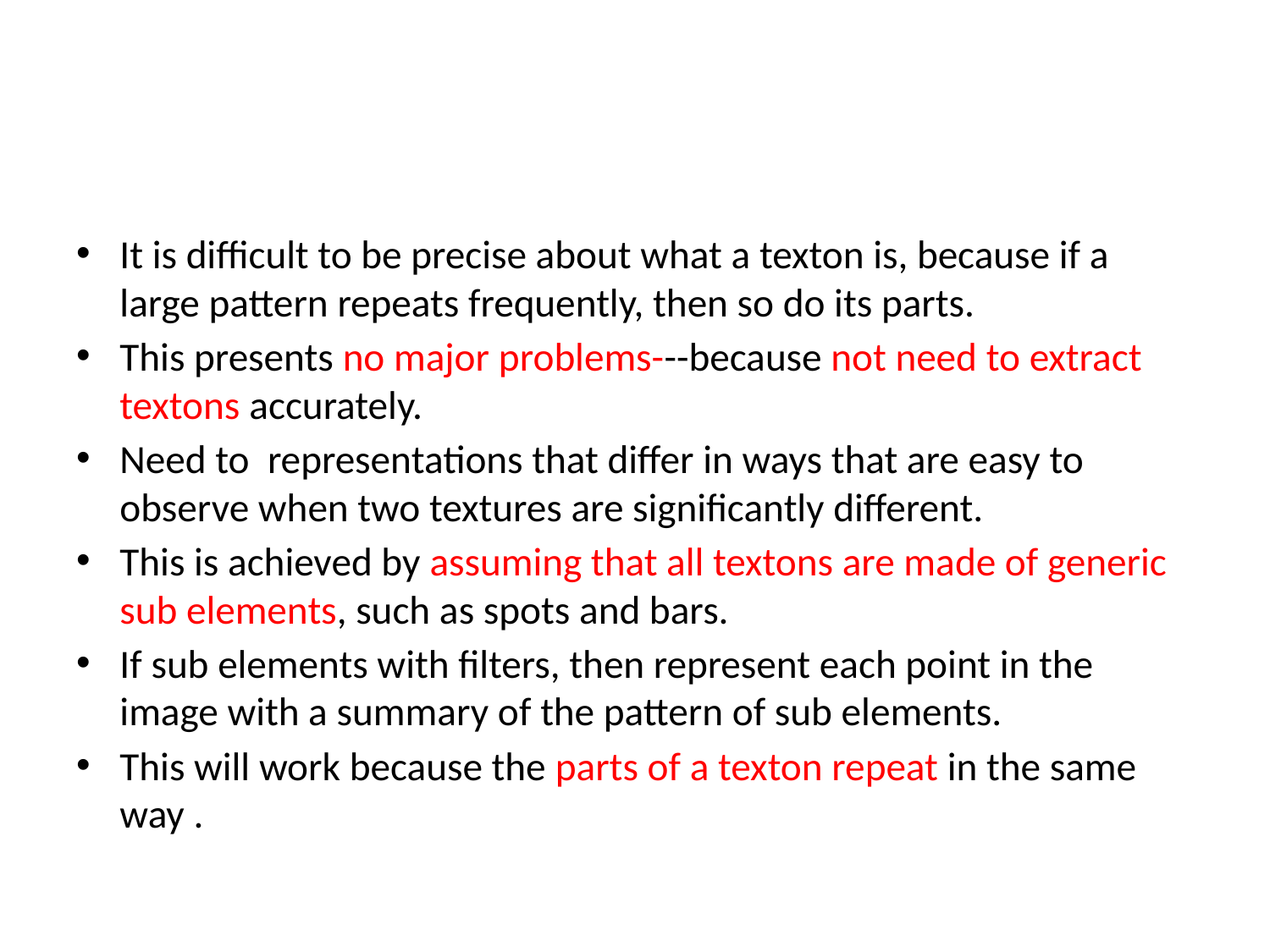

#
It is difficult to be precise about what a texton is, because if a large pattern repeats frequently, then so do its parts.
This presents no major problems---because not need to extract textons accurately.
Need to  representations that differ in ways that are easy to observe when two textures are significantly different.
This is achieved by assuming that all textons are made of generic sub elements, such as spots and bars.
If sub elements with filters, then represent each point in the image with a summary of the pattern of sub elements.
This will work because the parts of a texton repeat in the same way .